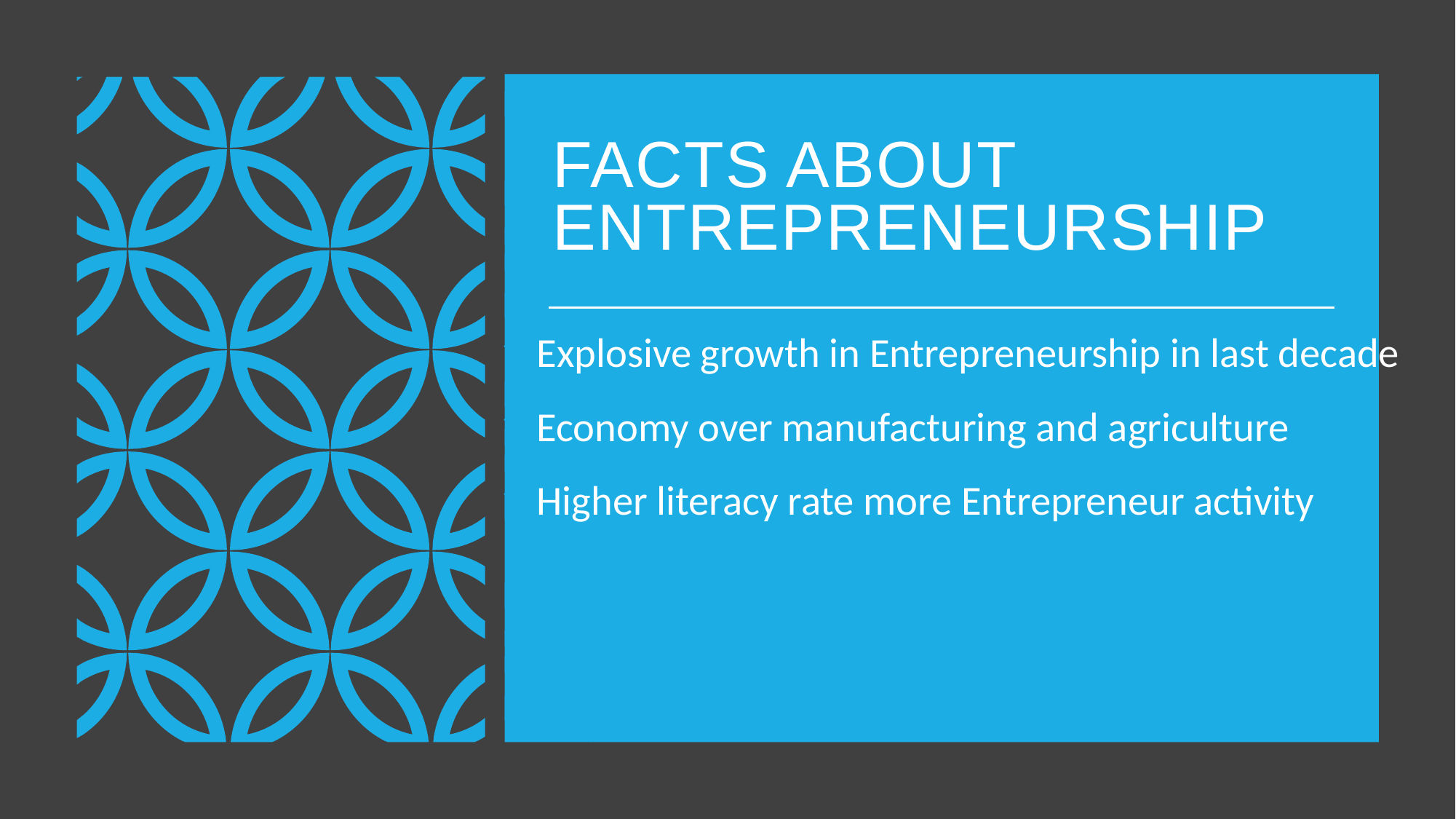

# Facts about Entrepreneurship

Explosive growth in Entrepreneurship in last decade
Economy over manufacturing and agriculture
Higher literacy rate more Entrepreneur activity